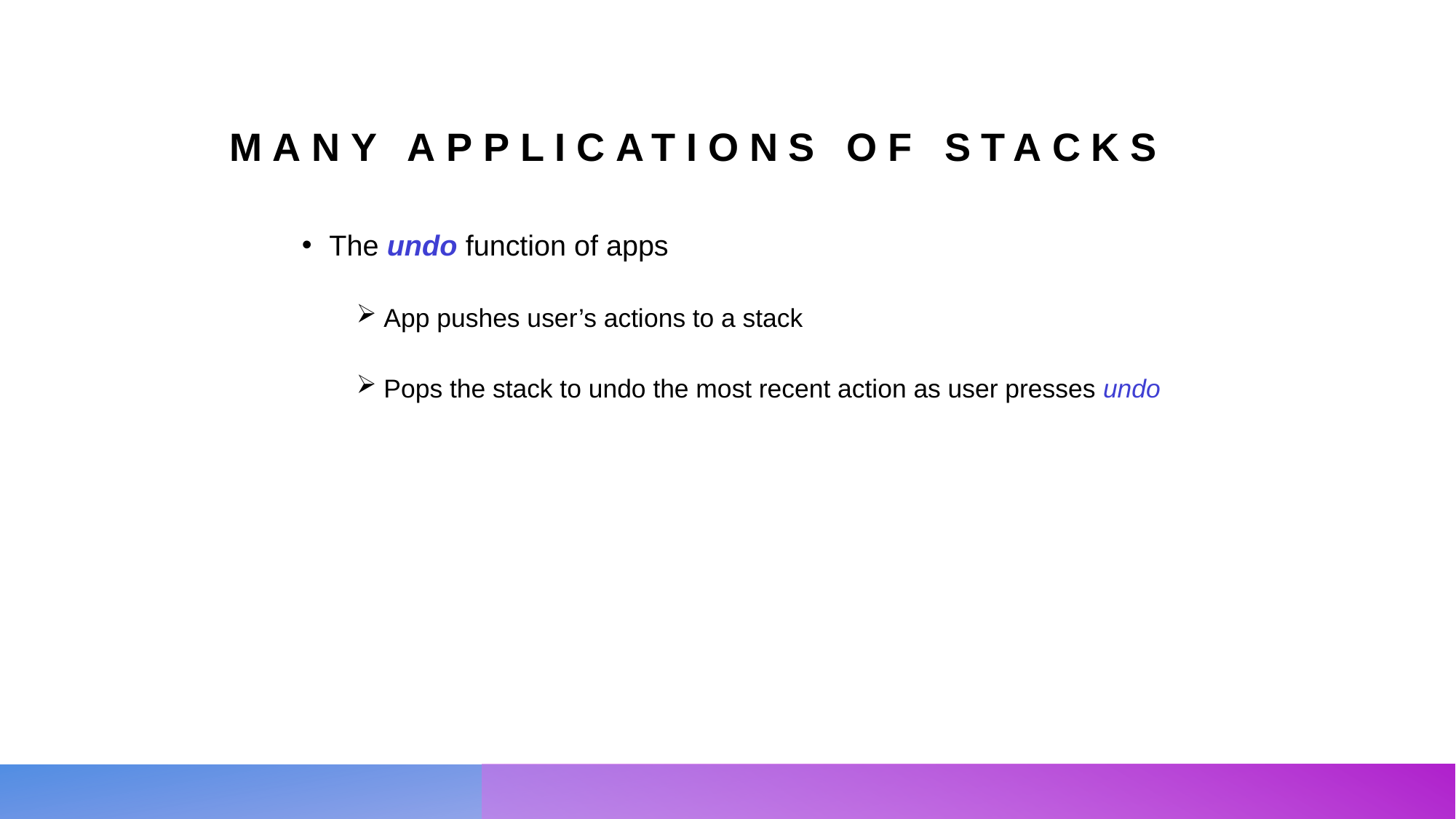

Many Applications of Stacks
The undo function of apps
App pushes user’s actions to a stack
Pops the stack to undo the most recent action as user presses undo